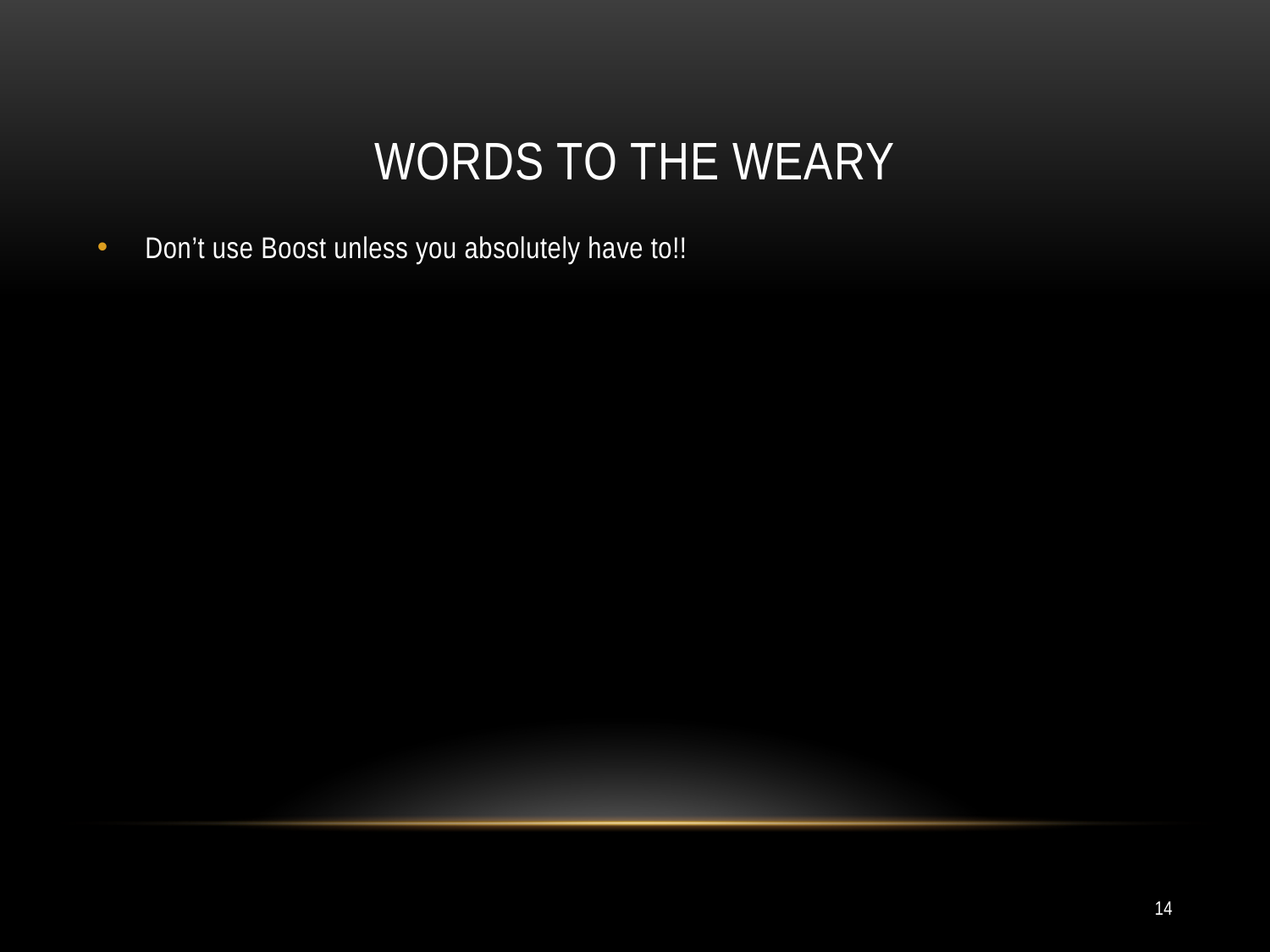

# Words to the weary
Don’t use Boost unless you absolutely have to!!

14